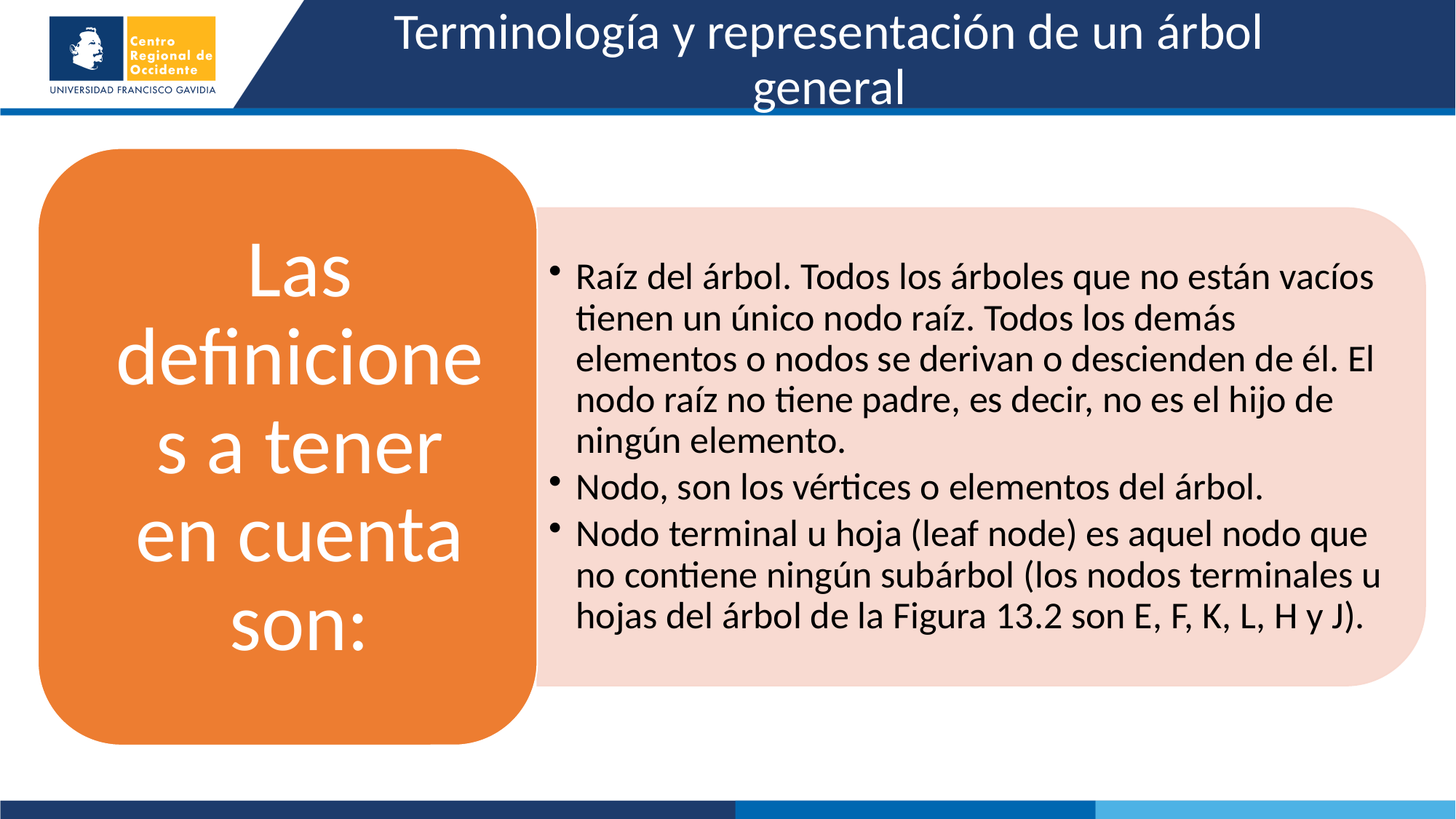

# Terminología y representación de un árbol general
Raíz del árbol. Todos los árboles que no están vacíos tienen un único nodo raíz. Todos los demás elementos o nodos se derivan o descienden de él. El nodo raíz no tiene padre, es decir, no es el hijo de ningún elemento.
Nodo, son los vértices o elementos del árbol.
Nodo terminal u hoja (leaf node) es aquel nodo que no contiene ningún subárbol (los nodos terminales u hojas del árbol de la Figura 13.2 son E, F, K, L, H y J).
Las definiciones a tener en cuenta son: